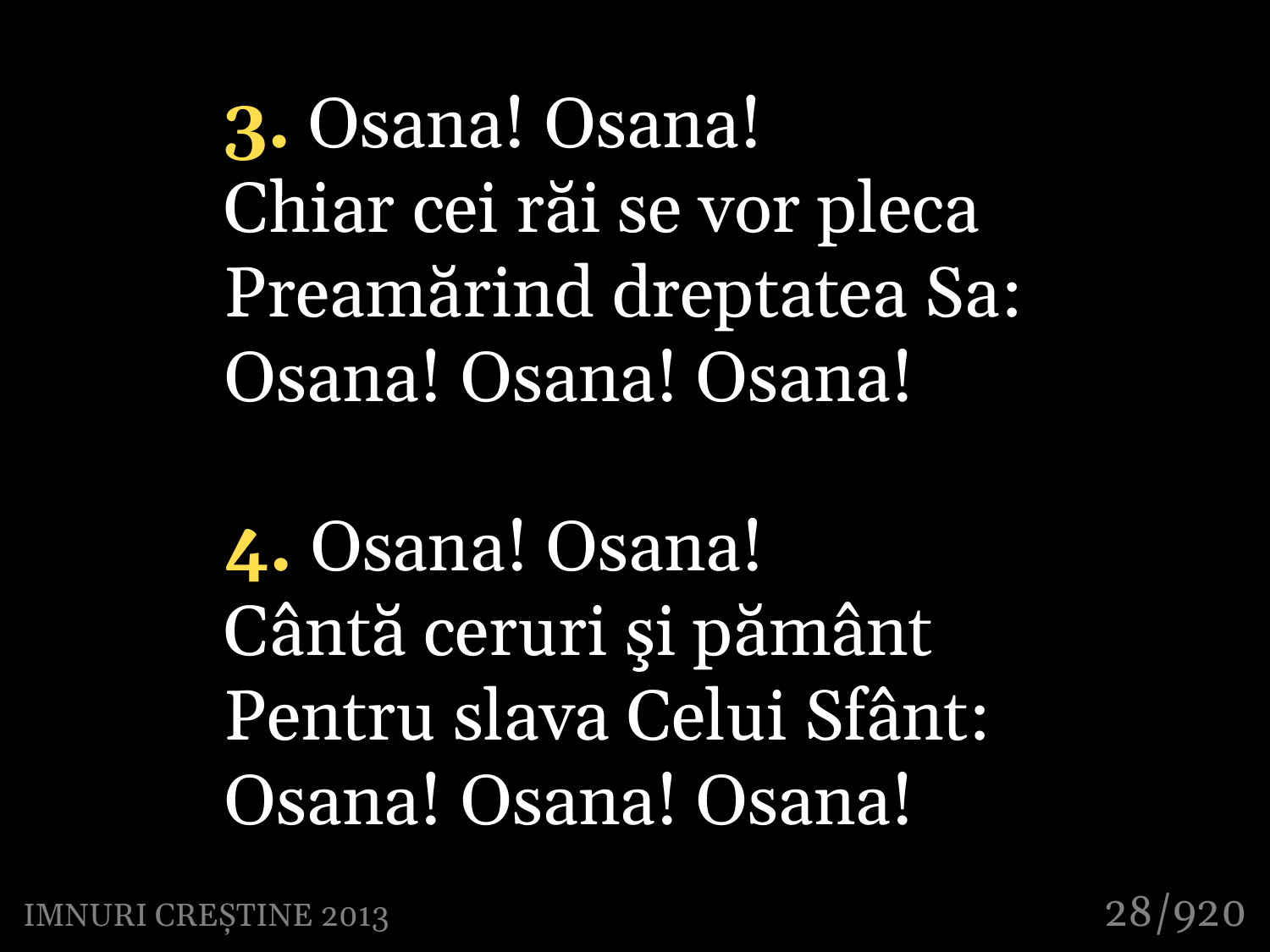

3. Osana! Osana!
Chiar cei răi se vor pleca
Preamărind dreptatea Sa:
Osana! Osana! Osana!

4. Osana! Osana!
Cântă ceruri şi pământ
Pentru slava Celui Sfânt:
Osana! Osana! Osana!
28/920
IMNURI CREȘTINE 2013